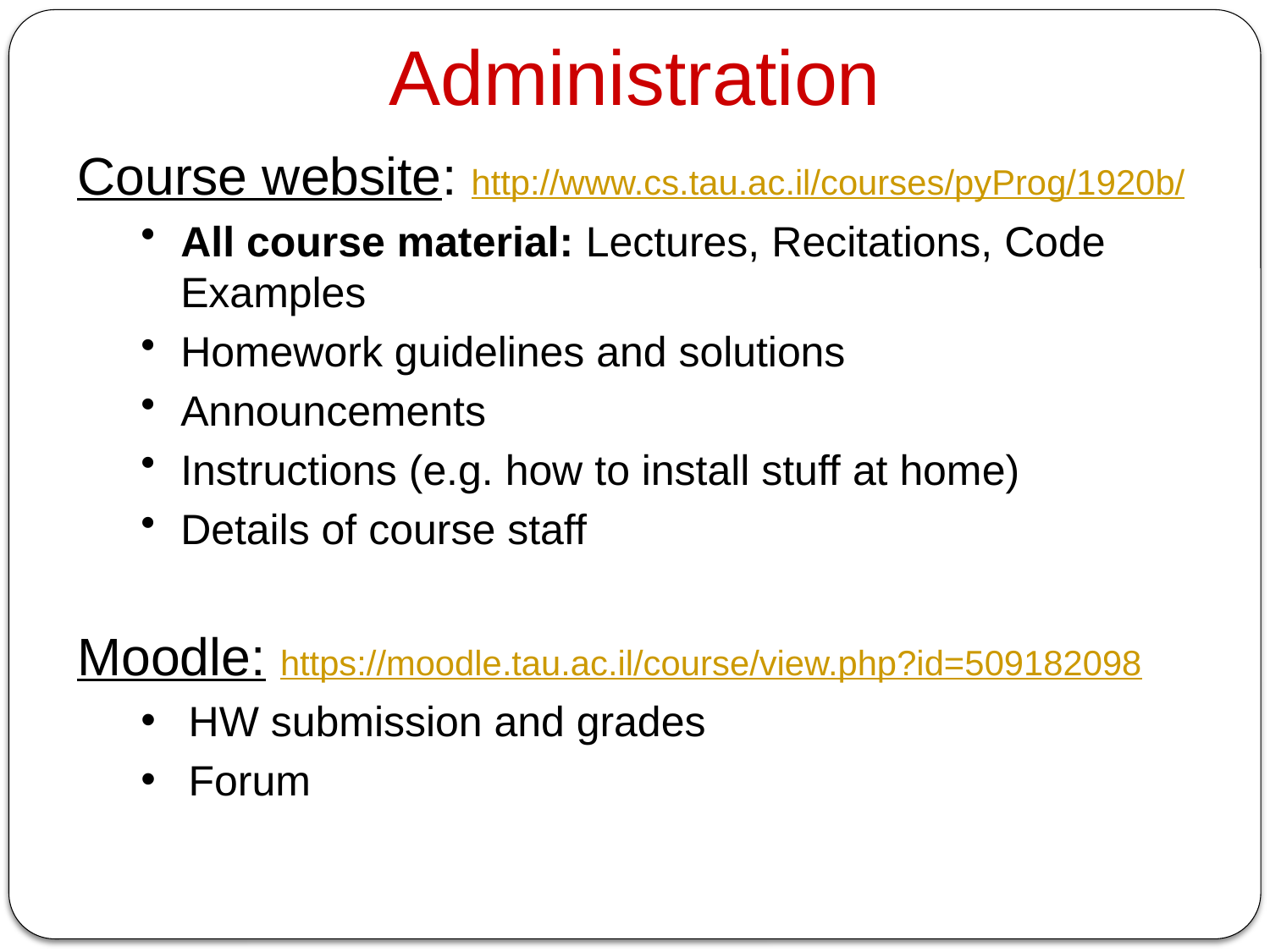

Administration
Course website: http://www.cs.tau.ac.il/courses/pyProg/1920b/
All course material: Lectures, Recitations, Code Examples
Homework guidelines and solutions
Announcements
Instructions (e.g. how to install stuff at home)
Details of course staff

Moodle: https://moodle.tau.ac.il/course/view.php?id=509182098
HW submission and grades
Forum

3